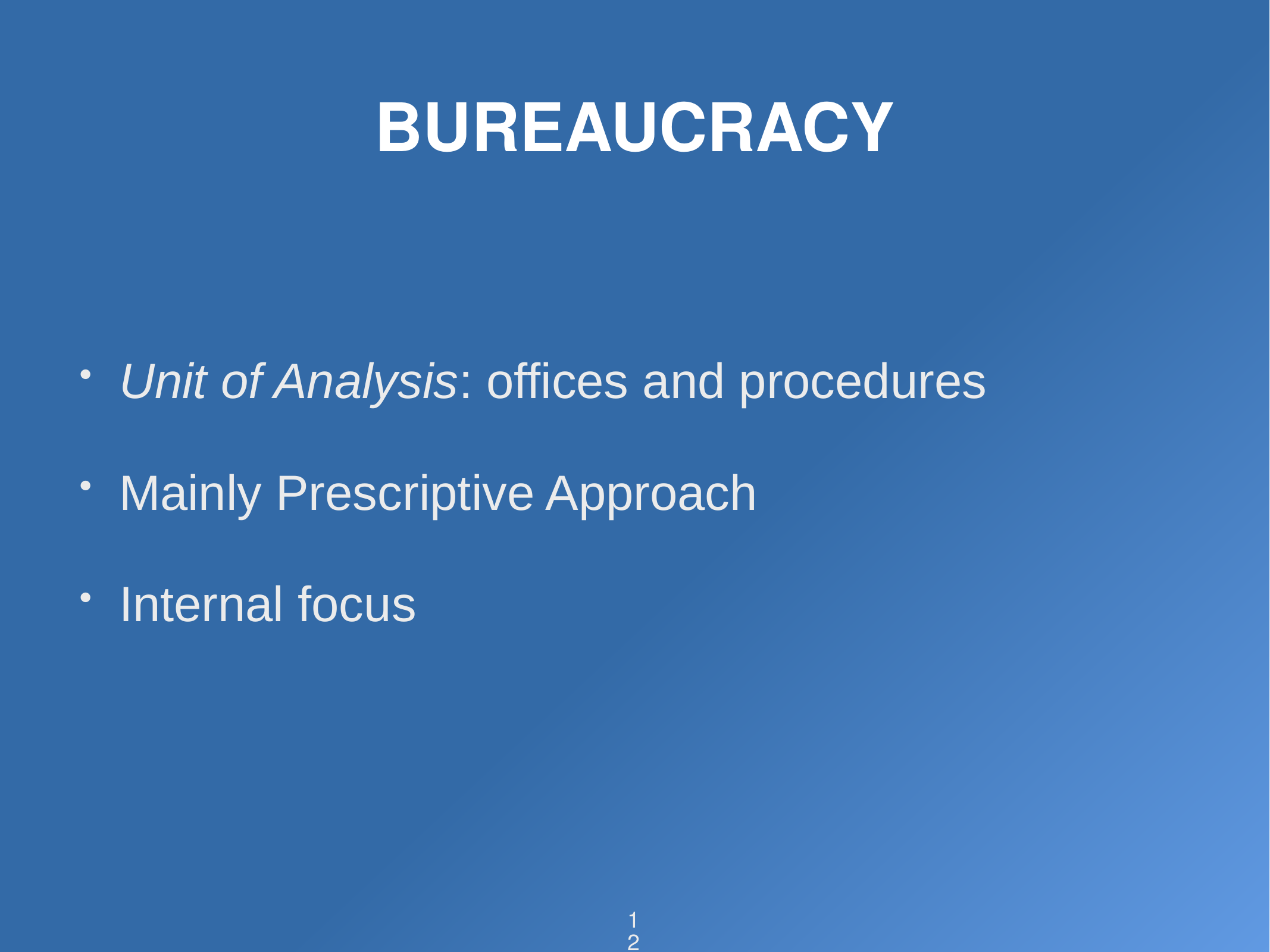

# BUREAUCRACY
Unit of Analysis: offices and procedures
Mainly Prescriptive Approach
Internal focus

12